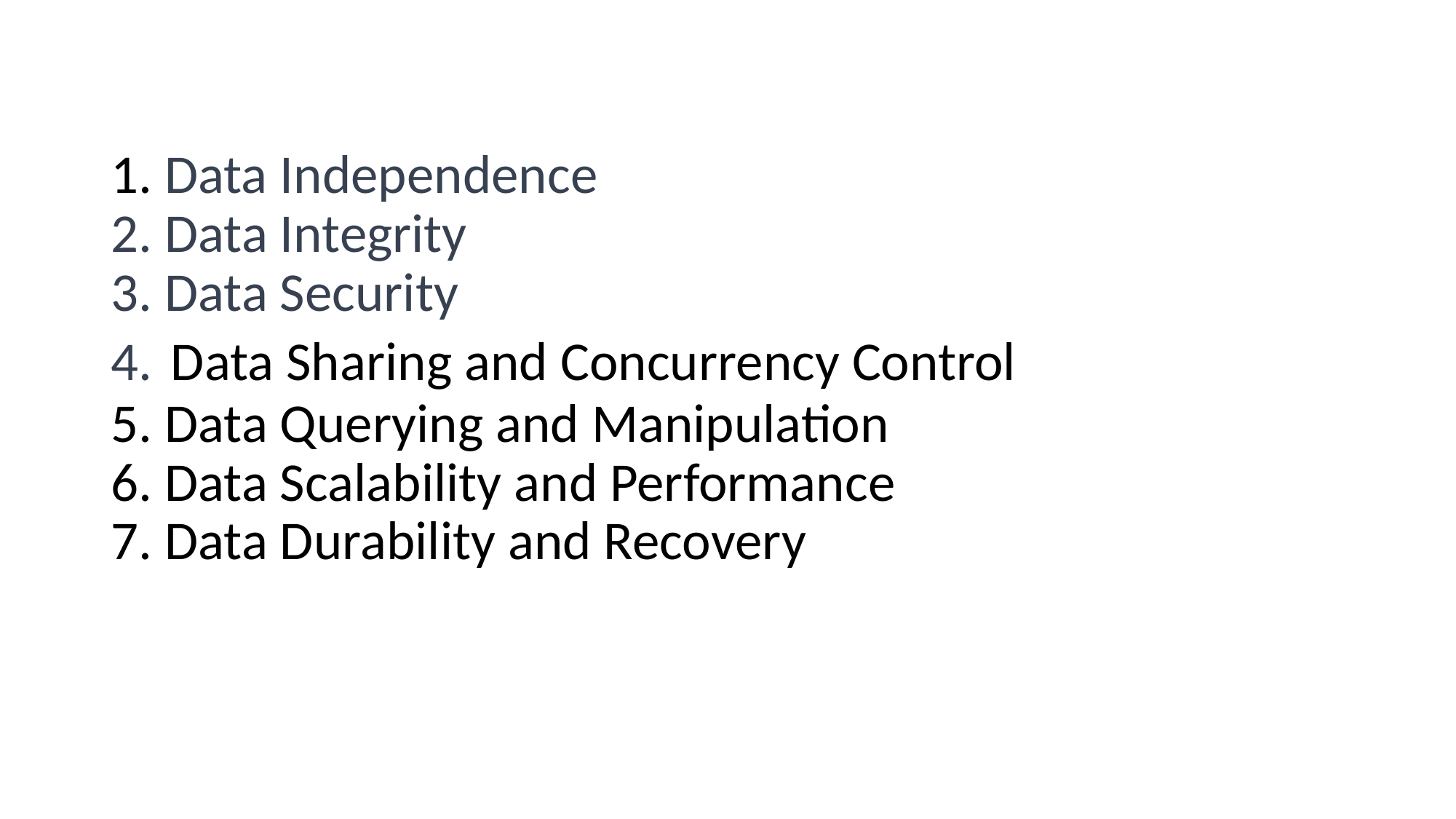

# 1. Data Independence 2. Data Integrity 3. Data Security 4. Data Sharing and Concurrency Control 5. Data Querying and Manipulation 6. Data Scalability and Performance 7. Data Durability and Recovery